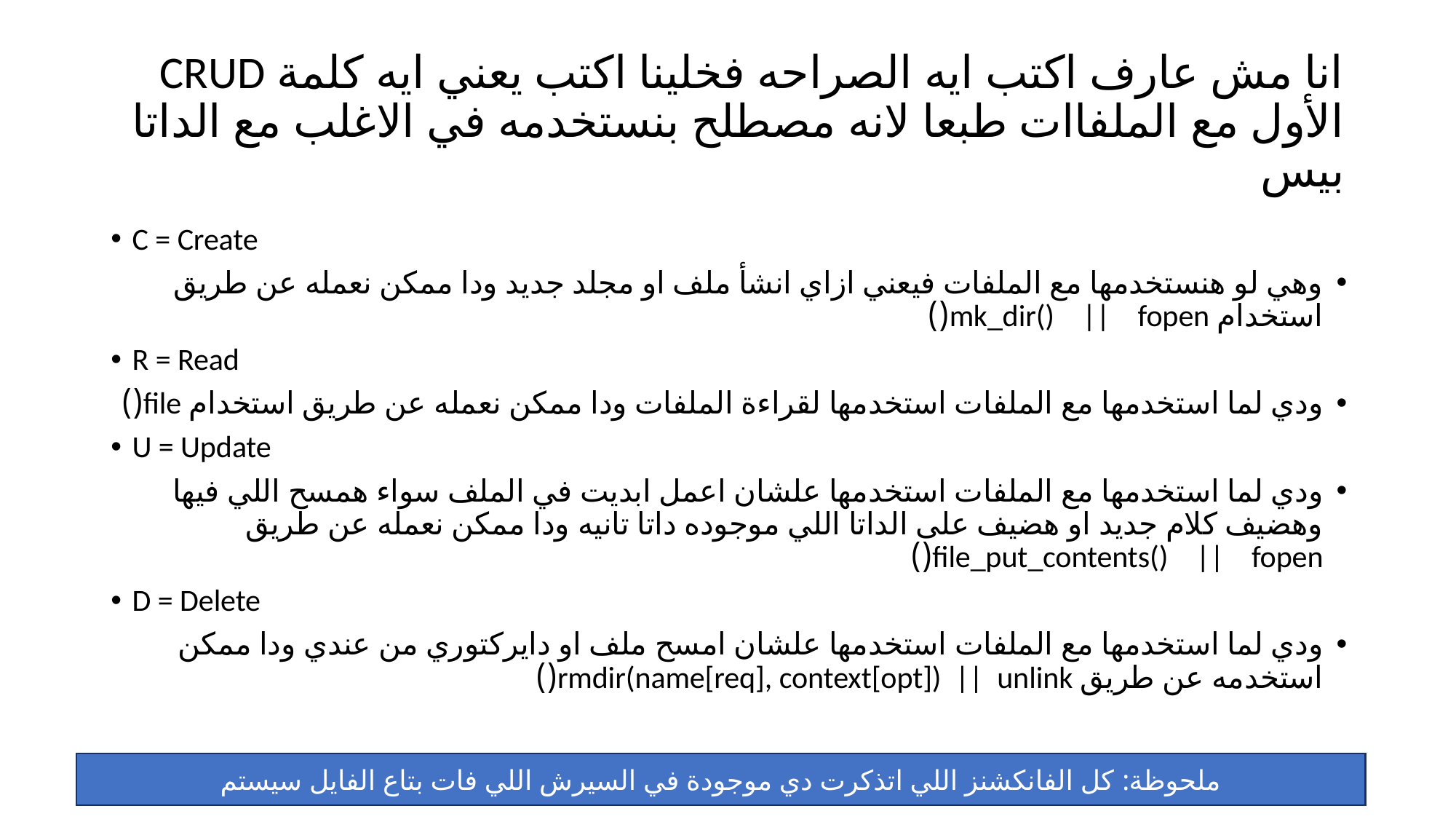

# انا مش عارف اكتب ايه الصراحه فخلينا اكتب يعني ايه كلمة CRUD الأول مع الملفاات طبعا لانه مصطلح بنستخدمه في الاغلب مع الداتا بيس
C = Create
وهي لو هنستخدمها مع الملفات فيعني ازاي انشأ ملف او مجلد جديد ودا ممكن نعمله عن طريق استخدام mk_dir()    ||    fopen()
R = Read
ودي لما استخدمها مع الملفات استخدمها لقراءة الملفات ودا ممكن نعمله عن طريق استخدام file()
U = Update
ودي لما استخدمها مع الملفات استخدمها علشان اعمل ابديت في الملف سواء همسح اللي فيها وهضيف كلام جديد او هضيف على الداتا اللي موجوده داتا تانيه ودا ممكن نعمله عن طريق file_put_contents()    ||    fopen()
D = Delete
ودي لما استخدمها مع الملفات استخدمها علشان امسح ملف او دايركتوري من عندي ودا ممكن استخدمه عن طريق rmdir(name[req], context[opt])  ||  unlink()
ملحوظة: كل الفانكشنز اللي اتذكرت دي موجودة في السيرش اللي فات بتاع الفايل سيستم